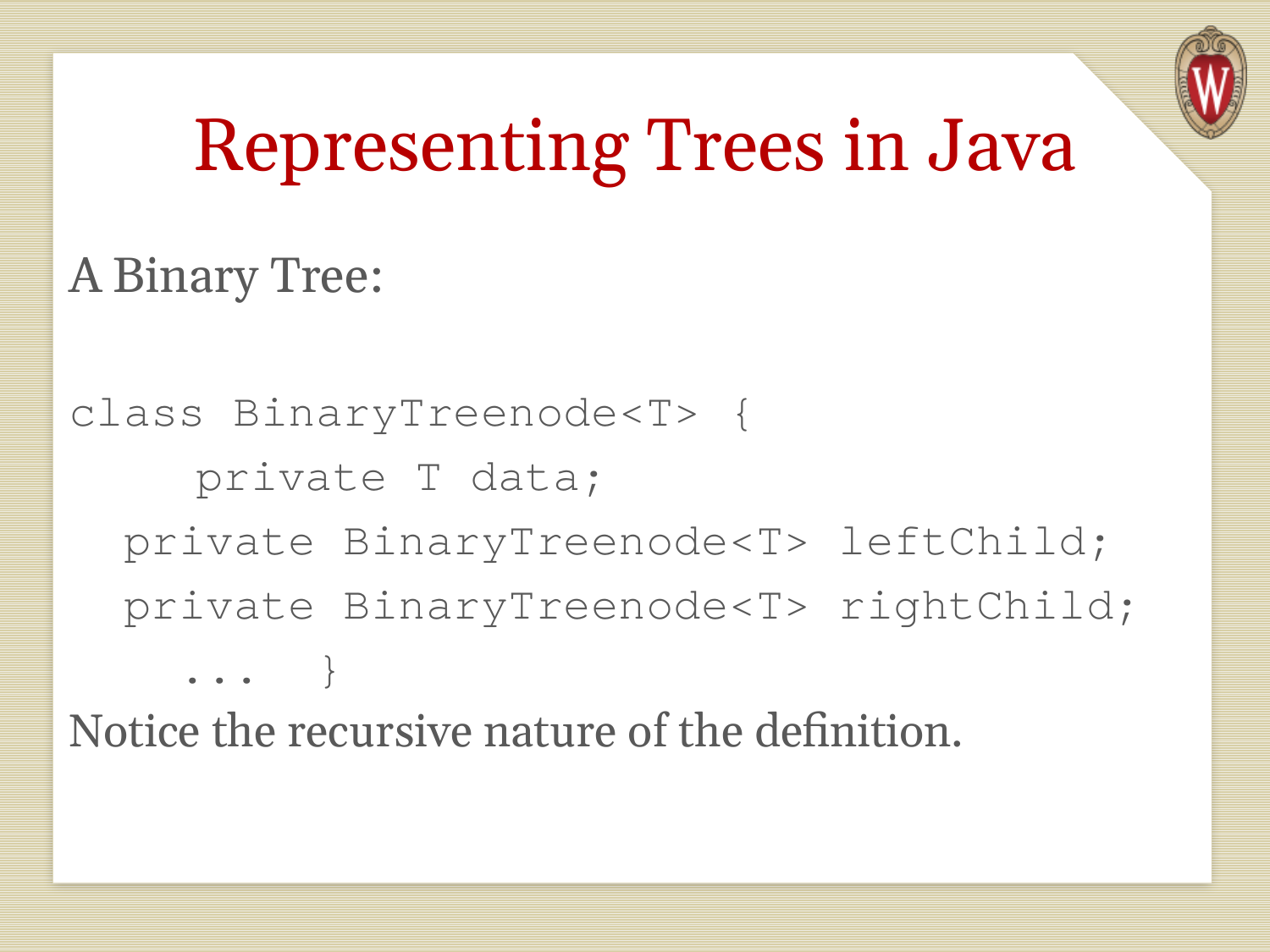

# Representing Trees in Java
A Binary Tree:

class BinaryTreenode<T> {
	private T data;
  private BinaryTreenode<T> leftChild;
  private BinaryTreenode<T> rightChild;
    ...  }
Notice the recursive nature of the definition.